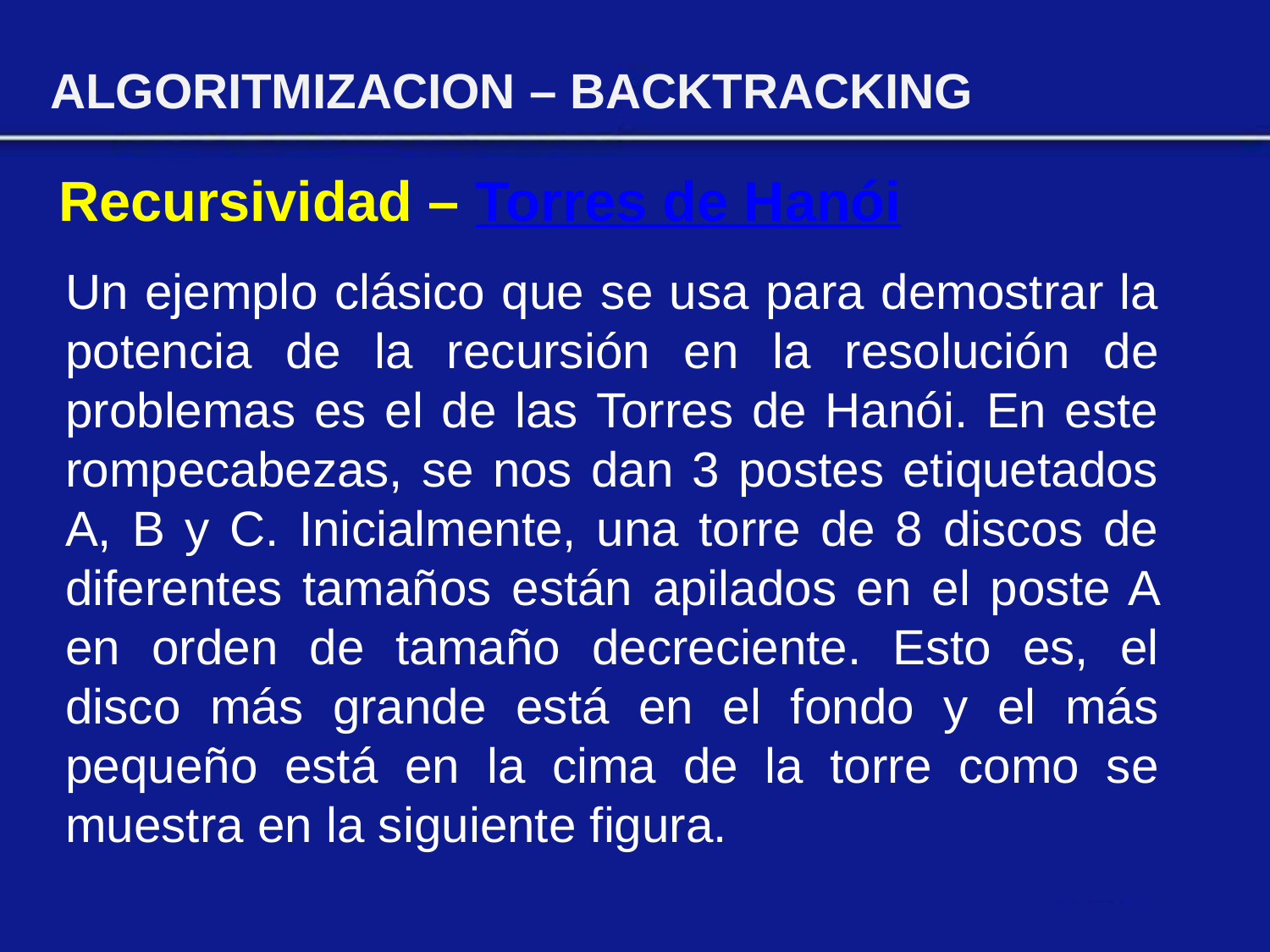

ALGORITMIZACION – BACKTRACKING
Recursividad – Torres de Hanói
Un ejemplo clásico que se usa para demostrar la potencia de la recursión en la resolución de problemas es el de las Torres de Hanói. En este rompecabezas, se nos dan 3 postes etiquetados A, B y C. Inicialmente, una torre de 8 discos de diferentes tamaños están apilados en el poste A en orden de tamaño decreciente. Esto es, el disco más grande está en el fondo y el más pequeño está en la cima de la torre como se muestra en la siguiente figura.